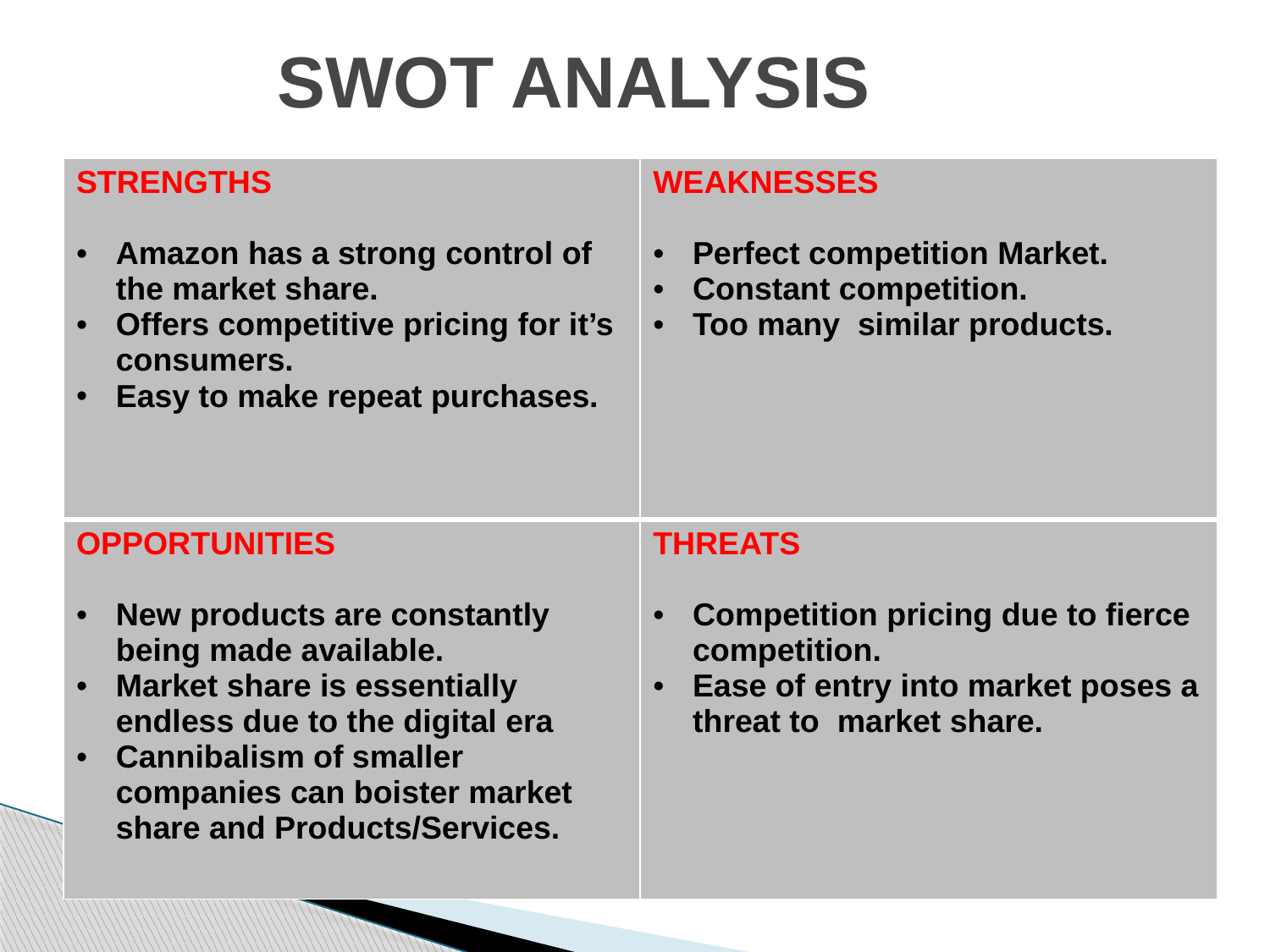

# SWOT ANALYSIS
| STRENGTHS Amazon has a strong control of the market share. Offers competitive pricing for it’s consumers. Easy to make repeat purchases. | WEAKNESSES Perfect competition Market. Constant competition. Too many similar products. |
| --- | --- |
| OPPORTUNITIES New products are constantly being made available. Market share is essentially endless due to the digital era Cannibalism of smaller companies can boister market share and Products/Services. | THREATS Competition pricing due to fierce competition. Ease of entry into market poses a threat to market share. |